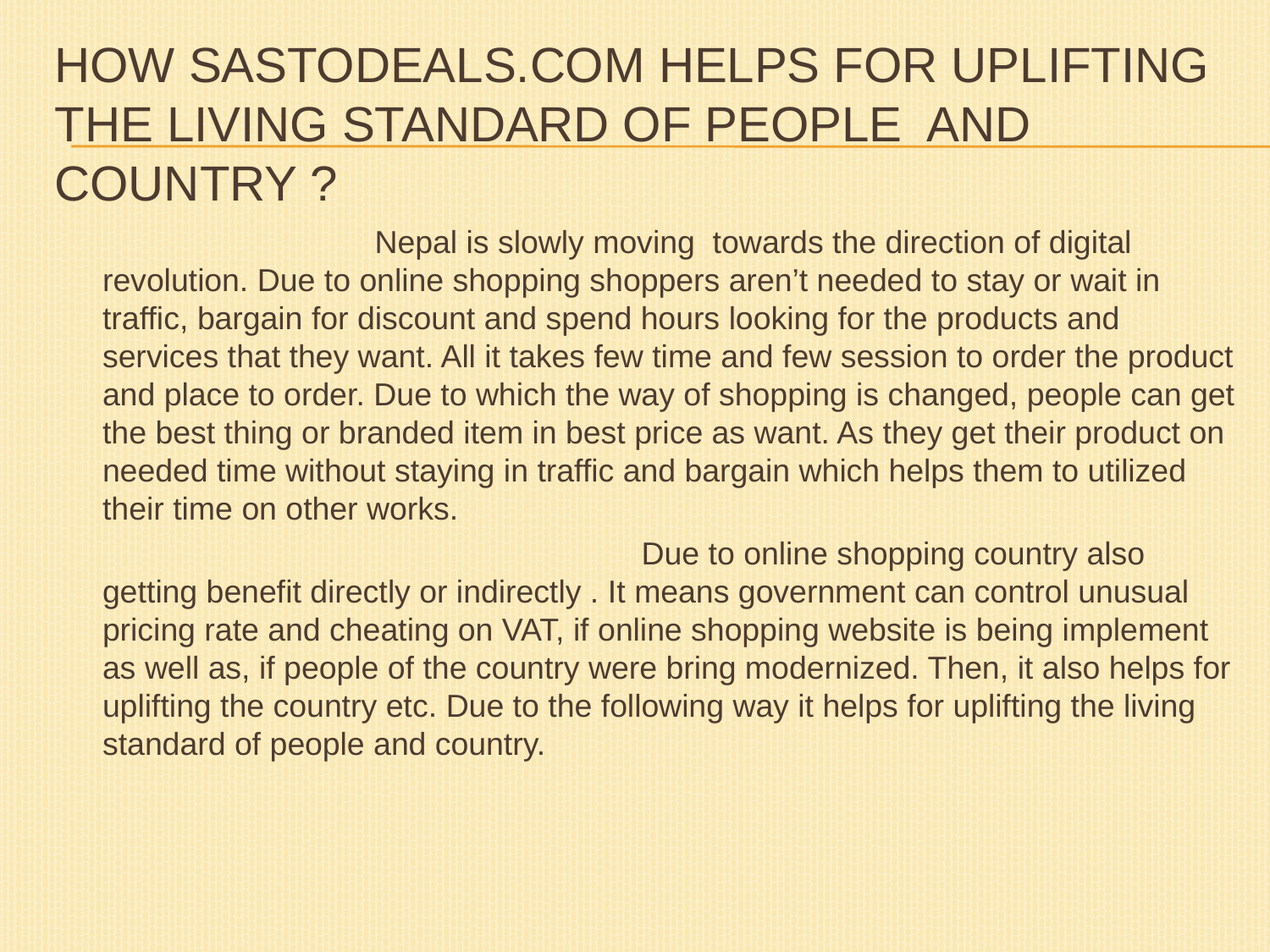

# How sastodeals.com helps for uplifting the living standard of people  and country ?
                                    Nepal is slowly moving  towards the direction of digital revolution. Due to online shopping shoppers aren’t needed to stay or wait in traffic, bargain for discount and spend hours looking for the products and services that they want. All it takes few time and few session to order the product and place to order. Due to which the way of shopping is changed, people can get the best thing or branded item in best price as want. As they get their product on needed time without staying in traffic and bargain which helps them to utilized their time on other works.
                                                                  Due to online shopping country also getting benefit directly or indirectly . It means government can control unusual pricing rate and cheating on VAT, if online shopping website is being implement as well as, if people of the country were bring modernized. Then, it also helps for uplifting the country etc. Due to the following way it helps for uplifting the living standard of people and country.